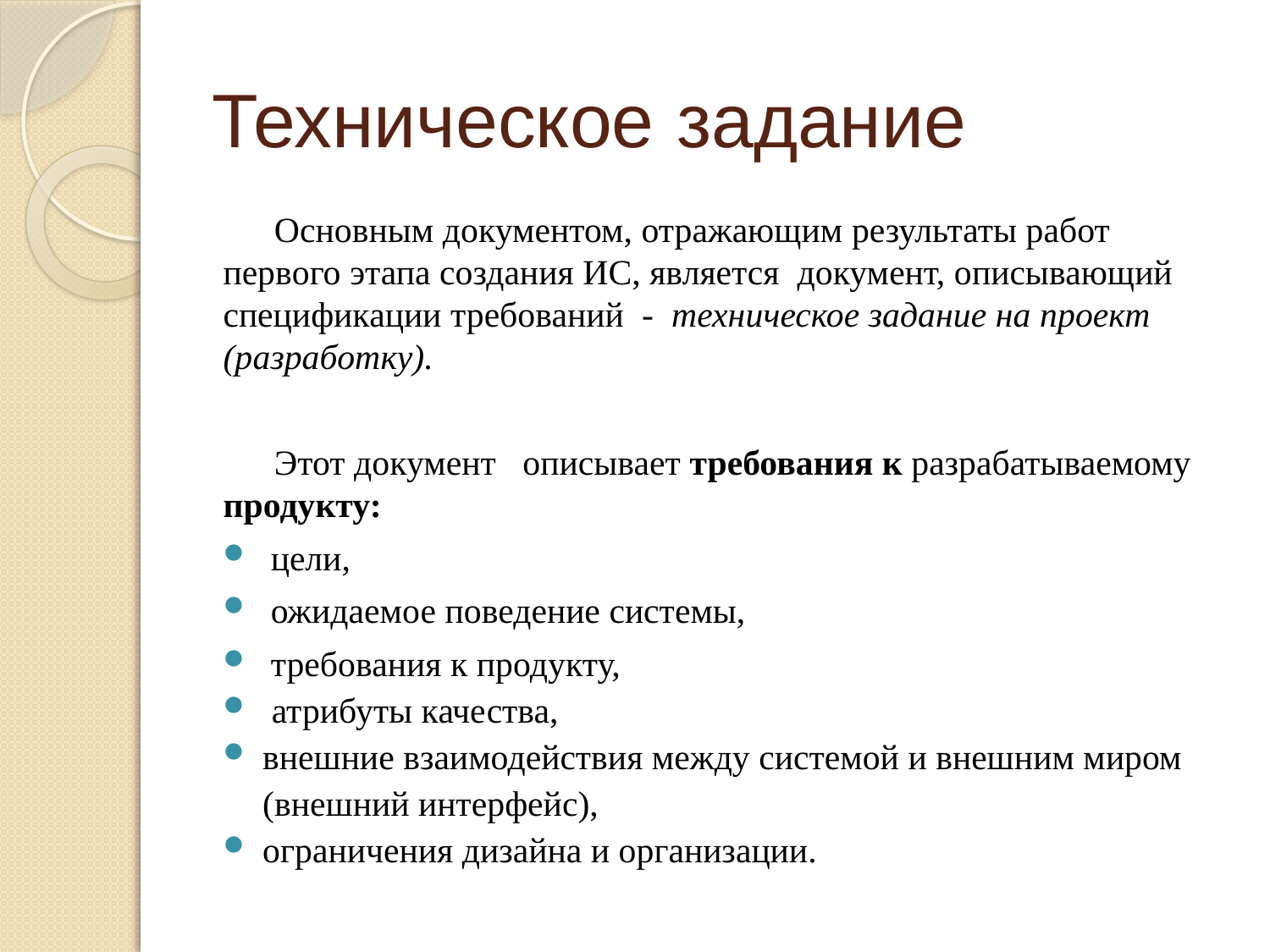

# Техническое задание
Основным документом, отражающим результаты работ первого этапа создания ИС, является  документ, описывающий спецификации требований  -  техническое задание на проект (разработку).

Этот документ   описывает требования к разрабатываемому продукту:
цели,
ожидаемое поведение системы,
требования к продукту,
 атрибуты качества,
внешние взаимодействия между системой и внешним миром (внешний интерфейс),
ограничения дизайна и организации.